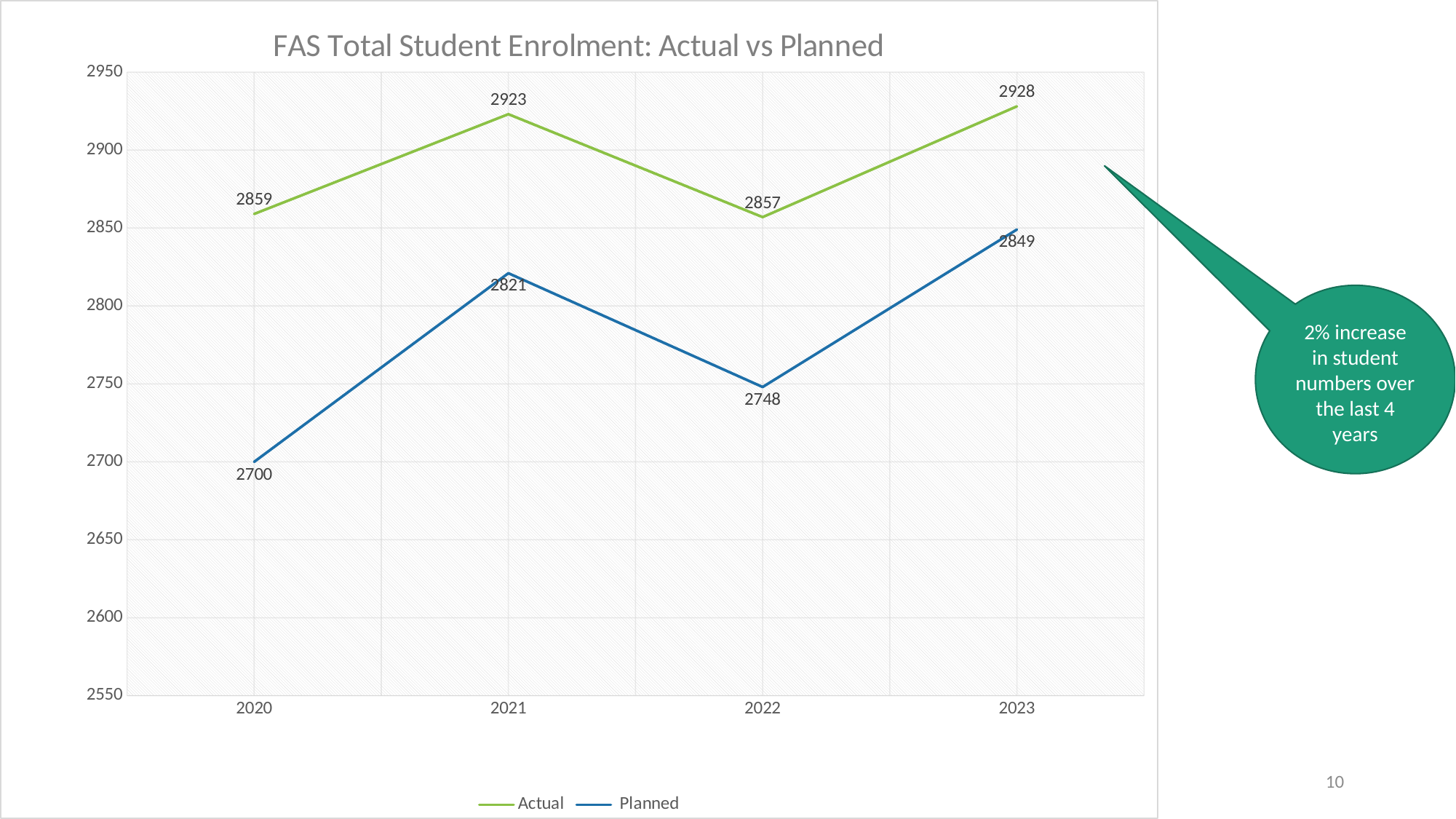

### Chart: FAS Total Student Enrolment: Actual vs Planned

| Category | Actual |  Planned |
|---|---|---|
| 2020 | 2859.0 | 2700.0 |
| 2021 | 2923.0 | 2821.0 |
| 2022 | 2857.0 | 2748.0 |
| 2023 | 2928.0 | 2849.0 |
2% increase in student numbers over the last 4 years
10